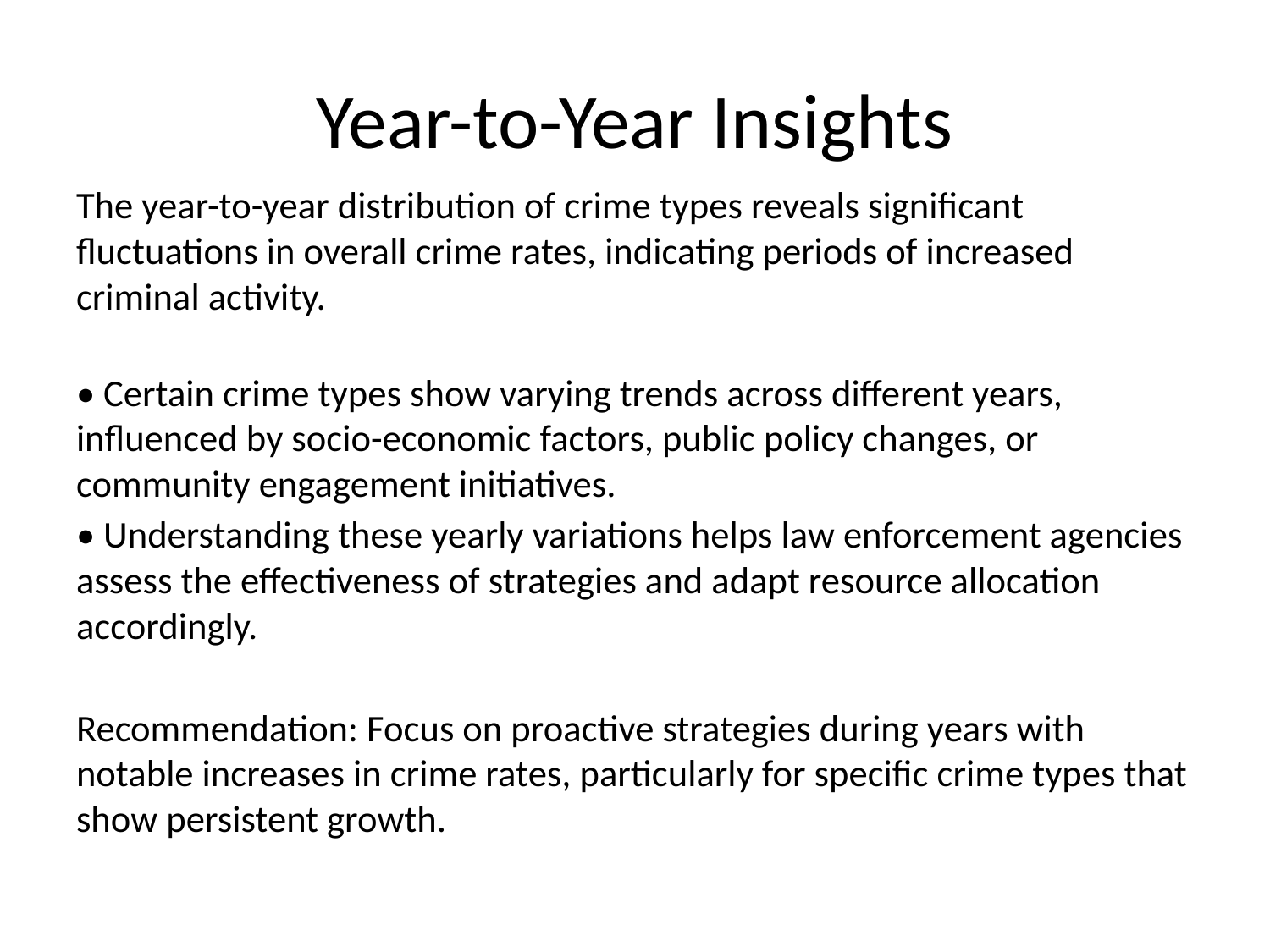

# Year-to-Year Insights
The year-to-year distribution of crime types reveals significant fluctuations in overall crime rates, indicating periods of increased criminal activity.

• Certain crime types show varying trends across different years, influenced by socio-economic factors, public policy changes, or community engagement initiatives.
• Understanding these yearly variations helps law enforcement agencies assess the effectiveness of strategies and adapt resource allocation accordingly.

Recommendation: Focus on proactive strategies during years with notable increases in crime rates, particularly for specific crime types that show persistent growth.